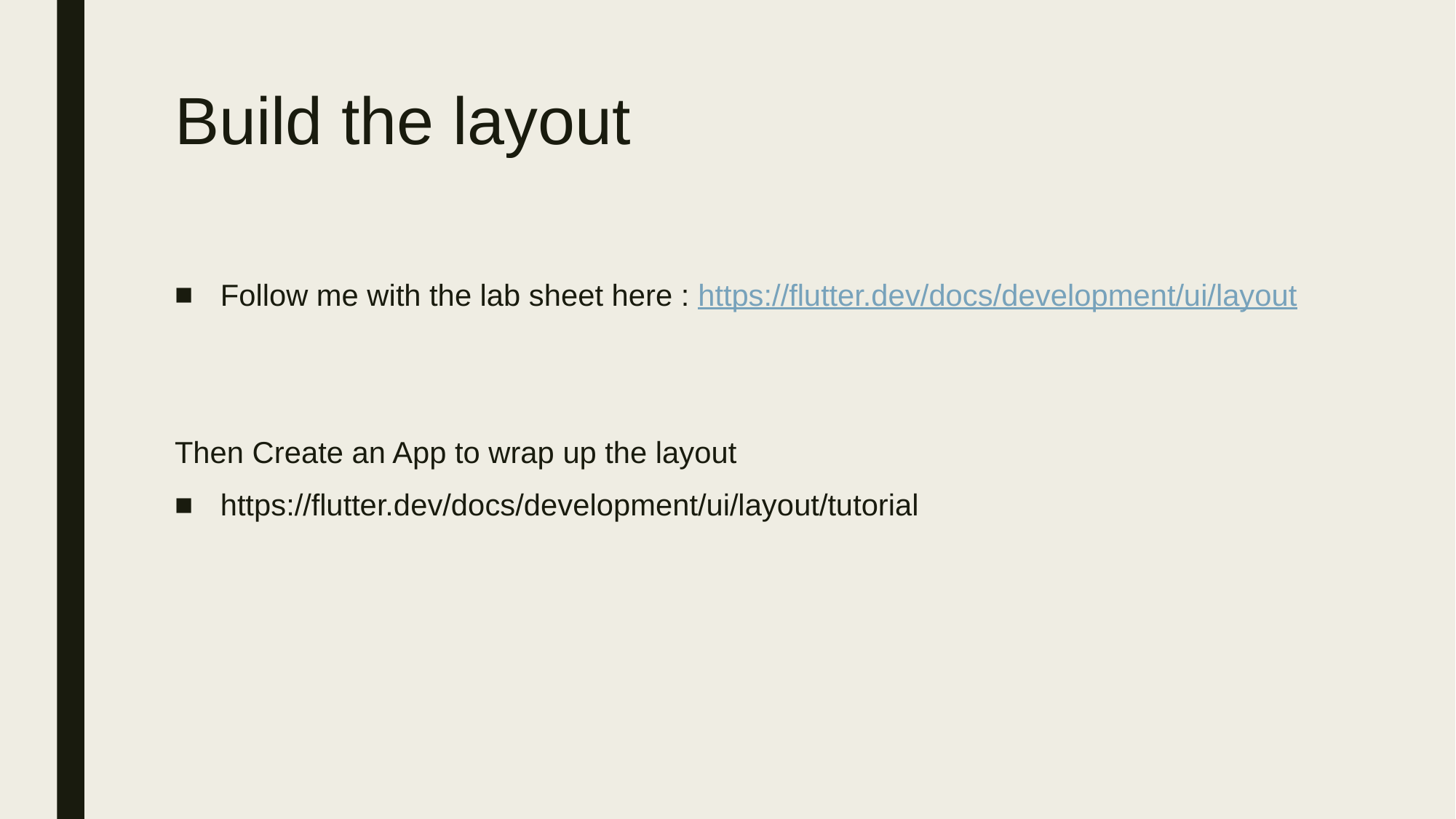

# Build the layout
Follow me with the lab sheet here : https://flutter.dev/docs/development/ui/layout

Then Create an App to wrap up the layout
https://flutter.dev/docs/development/ui/layout/tutorial